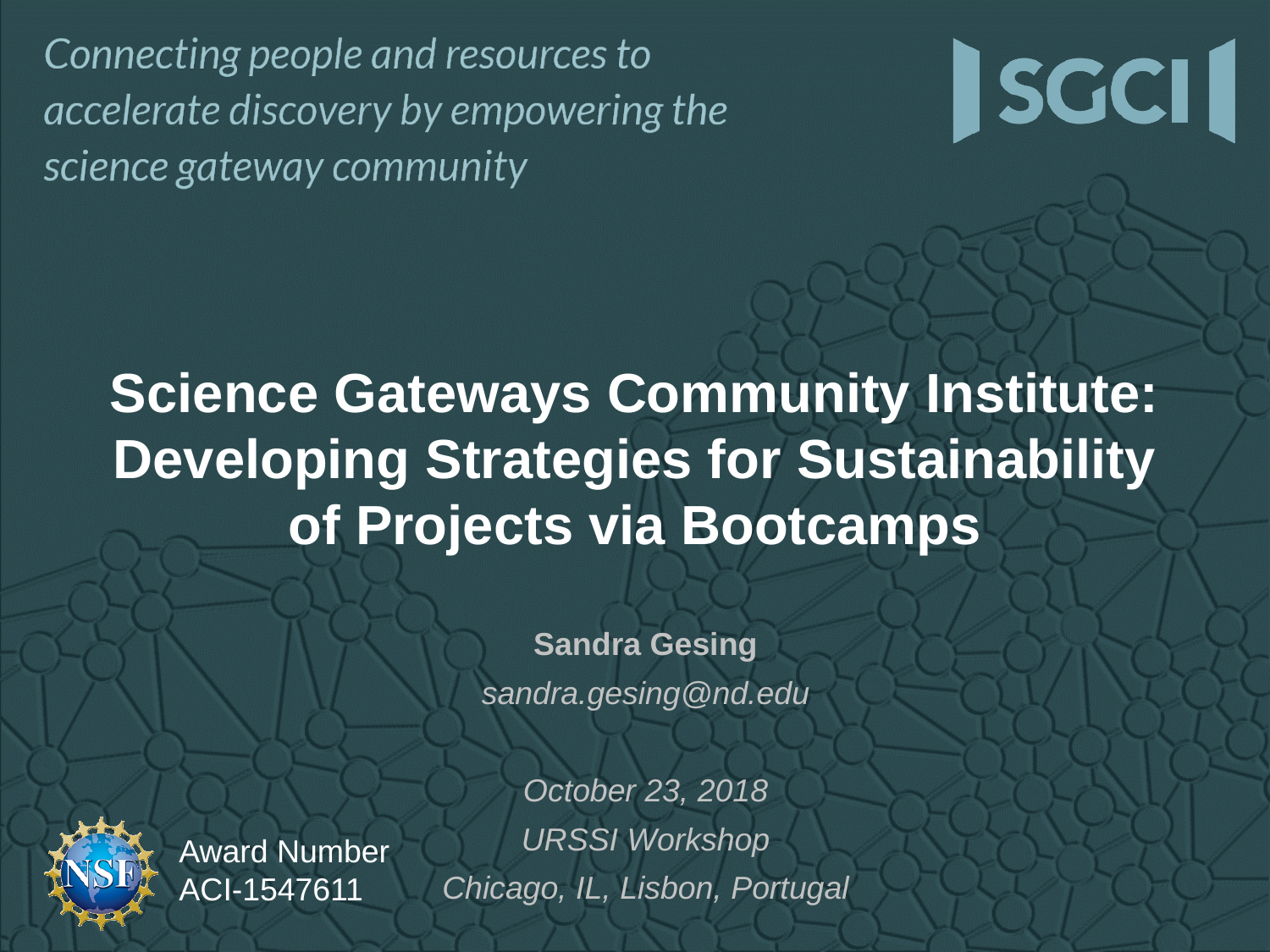

# Science Gateways Community Institute: Developing Strategies for Sustainability of Projects via Bootcamps
Sandra Gesing
sandra.gesing@nd.edu

October 23, 2018
URSSI Workshop
Chicago, IL, Lisbon, Portugal